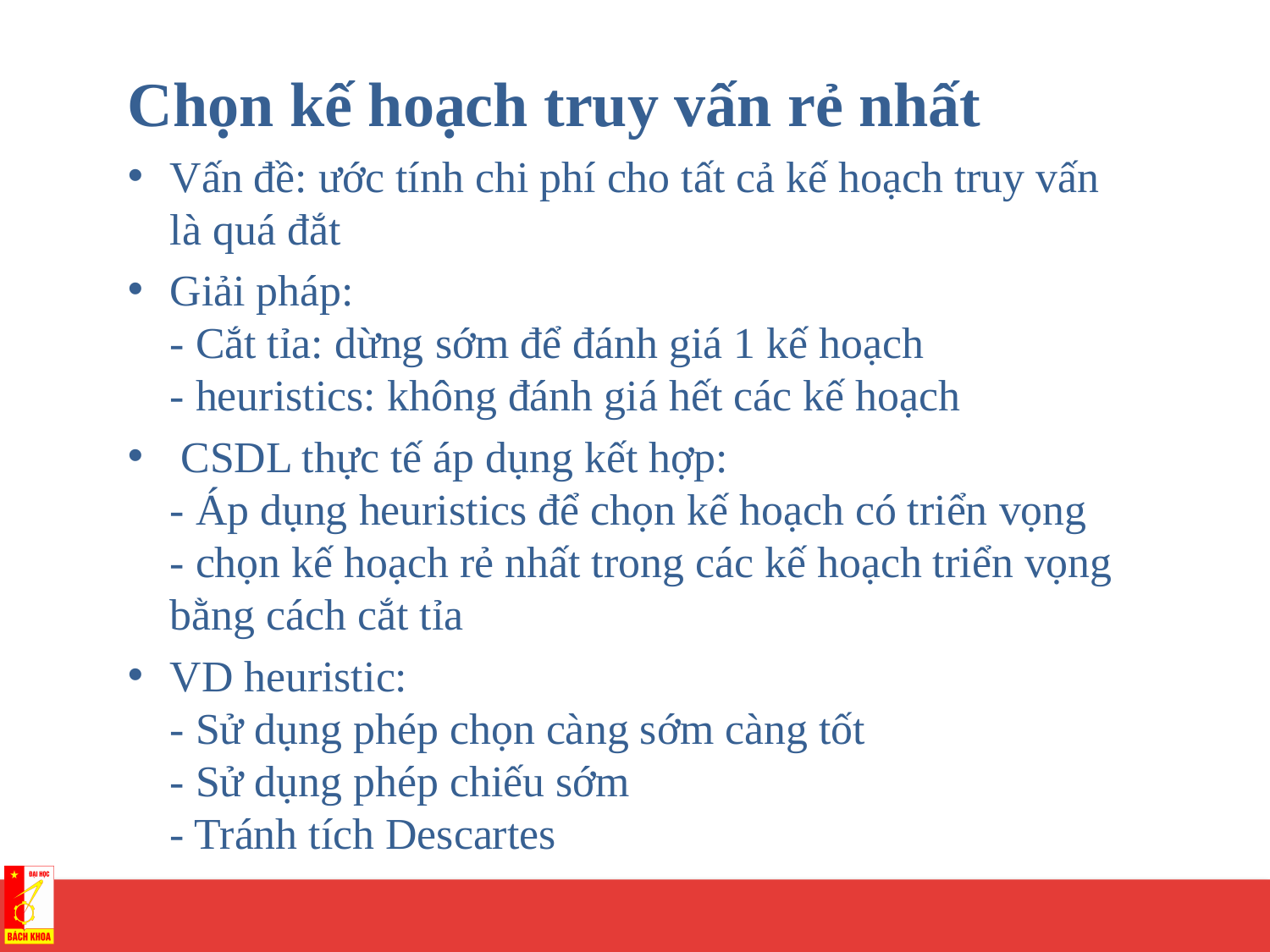

Chọn kế hoạch truy vấn rẻ nhất
Vấn đề: ước tính chi phí cho tất cả kế hoạch truy vấn là quá đắt
Giải pháp:
- Cắt tỉa: dừng sớm để đánh giá 1 kế hoạch
- heuristics: không đánh giá hết các kế hoạch
 CSDL thực tế áp dụng kết hợp:
- Áp dụng heuristics để chọn kế hoạch có triển vọng
- chọn kế hoạch rẻ nhất trong các kế hoạch triển vọng bằng cách cắt tỉa
VD heuristic:
- Sử dụng phép chọn càng sớm càng tốt
- Sử dụng phép chiếu sớm
- Tránh tích Descartes